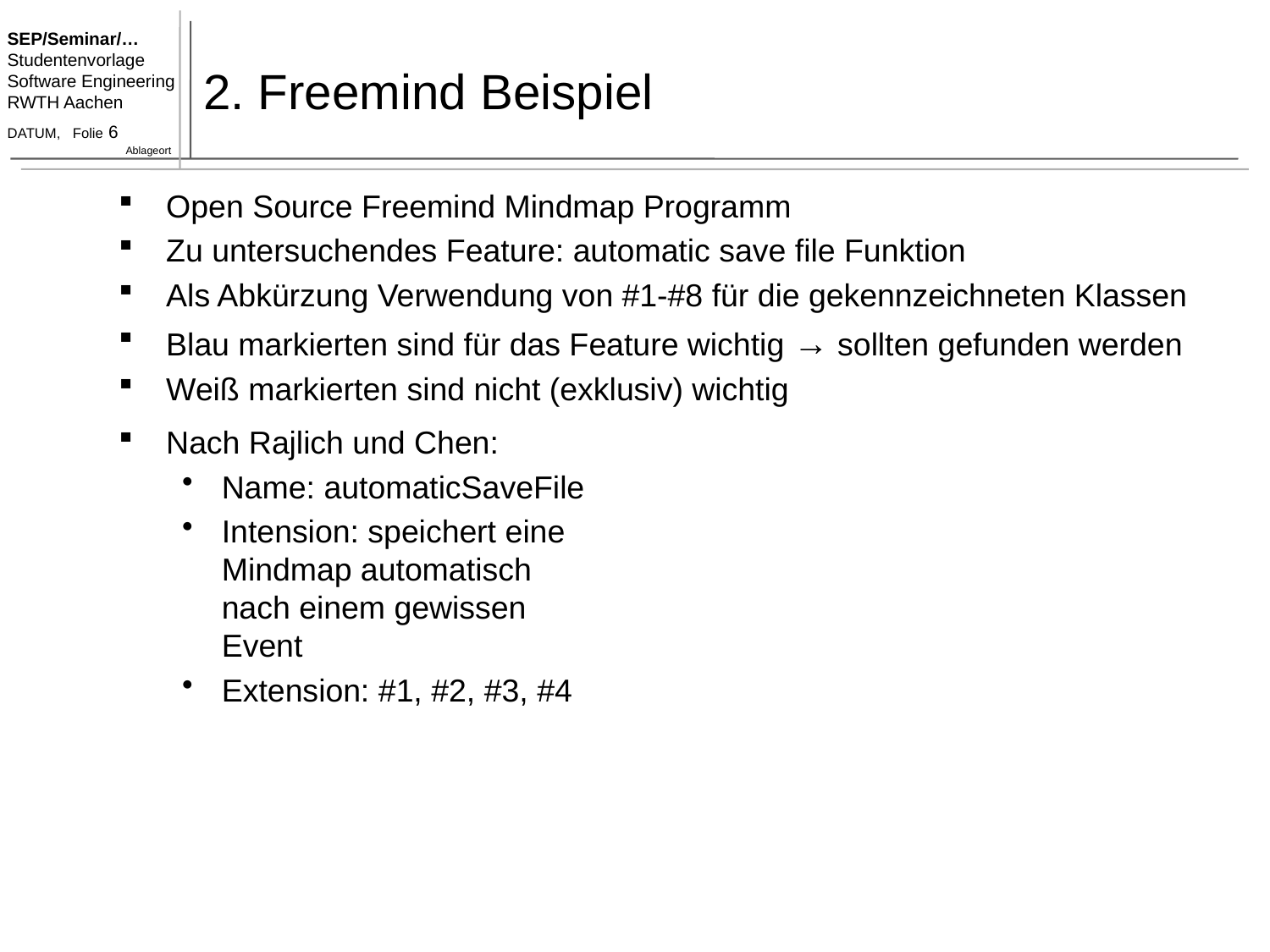

# 2. Freemind Beispiel
Open Source Freemind Mindmap Programm
Zu untersuchendes Feature: automatic save file Funktion
Als Abkürzung Verwendung von #1-#8 für die gekennzeichneten Klassen
Blau markierten sind für das Feature wichtig → sollten gefunden werden
Weiß markierten sind nicht (exklusiv) wichtig

Nach Rajlich und Chen:
Name: automaticSaveFile
Intension: speichert eine Mindmap automatisch nach einem gewissen Event
Extension: #1, #2, #3, #4